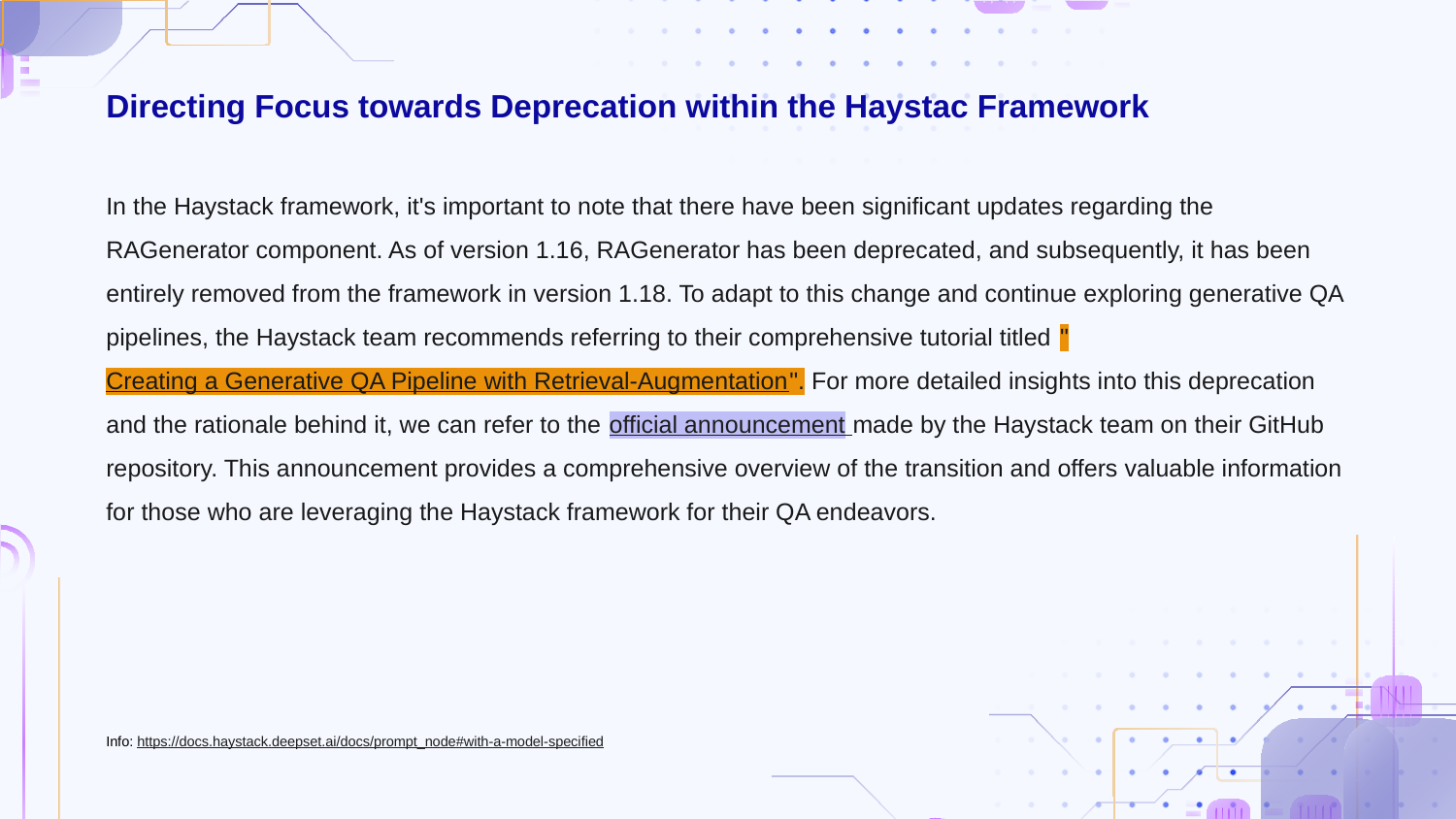

# Directing Focus towards Deprecation within the Haystac Framework
In the Haystack framework, it's important to note that there have been significant updates regarding the RAGenerator component. As of version 1.16, RAGenerator has been deprecated, and subsequently, it has been entirely removed from the framework in version 1.18. To adapt to this change and continue exploring generative QA pipelines, the Haystack team recommends referring to their comprehensive tutorial titled "Creating a Generative QA Pipeline with Retrieval-Augmentation". For more detailed insights into this deprecation and the rationale behind it, we can refer to the official announcement made by the Haystack team on their GitHub repository. This announcement provides a comprehensive overview of the transition and offers valuable information for those who are leveraging the Haystack framework for their QA endeavors.
Info: https://docs.haystack.deepset.ai/docs/prompt_node#with-a-model-specified